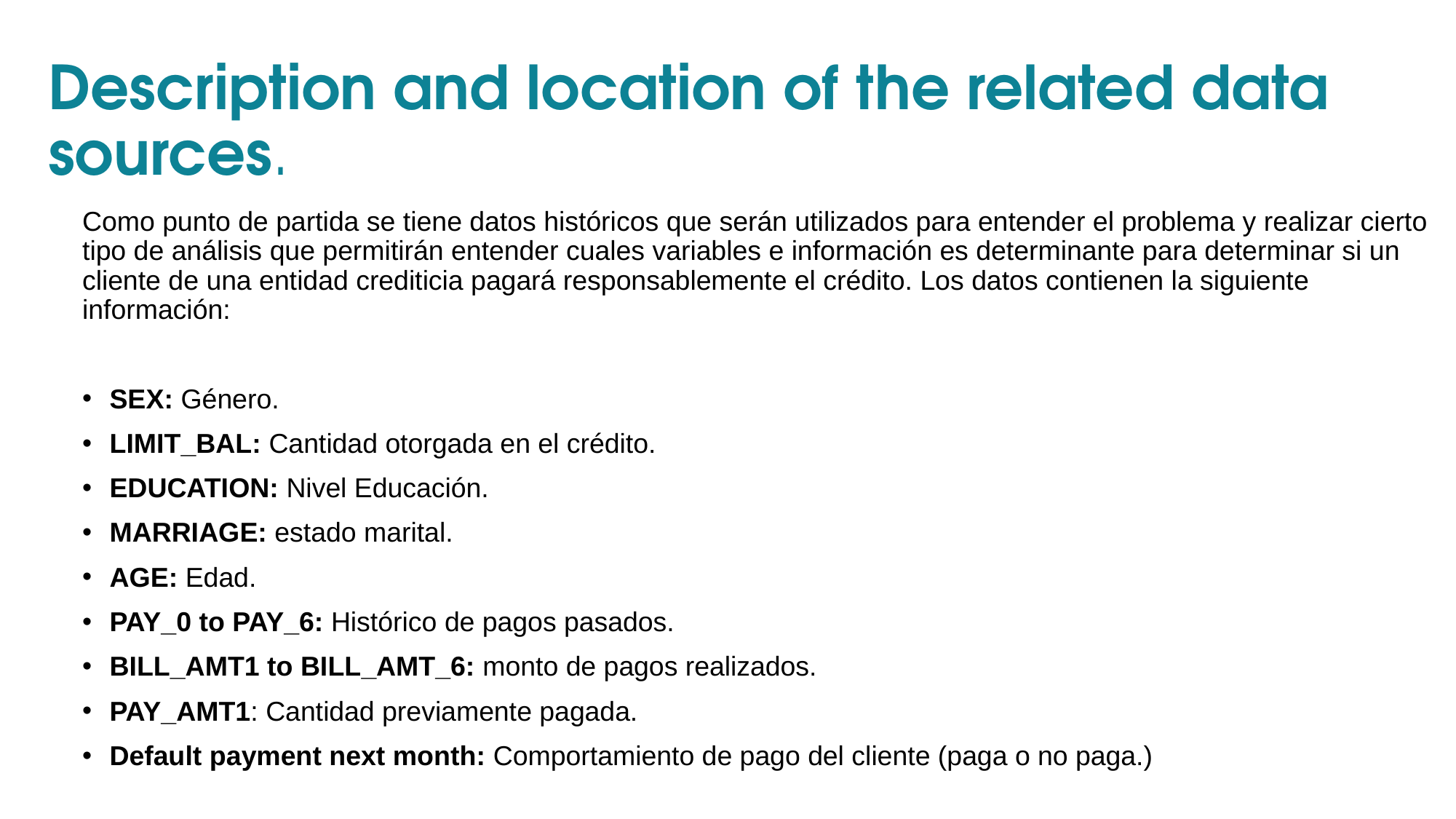

# Description and location of the related data sources.
Como punto de partida se tiene datos históricos que serán utilizados para entender el problema y realizar cierto tipo de análisis que permitirán entender cuales variables e información es determinante para determinar si un cliente de una entidad crediticia pagará responsablemente el crédito. Los datos contienen la siguiente información:

SEX: Género.
LIMIT_BAL: Cantidad otorgada en el crédito.
EDUCATION: Nivel Educación.
MARRIAGE: estado marital.
AGE: Edad.
PAY_0 to PAY_6: Histórico de pagos pasados.
BILL_AMT1 to BILL_AMT_6: monto de pagos realizados.
PAY_AMT1: Cantidad previamente pagada.
Default payment next month: Comportamiento de pago del cliente (paga o no paga.)